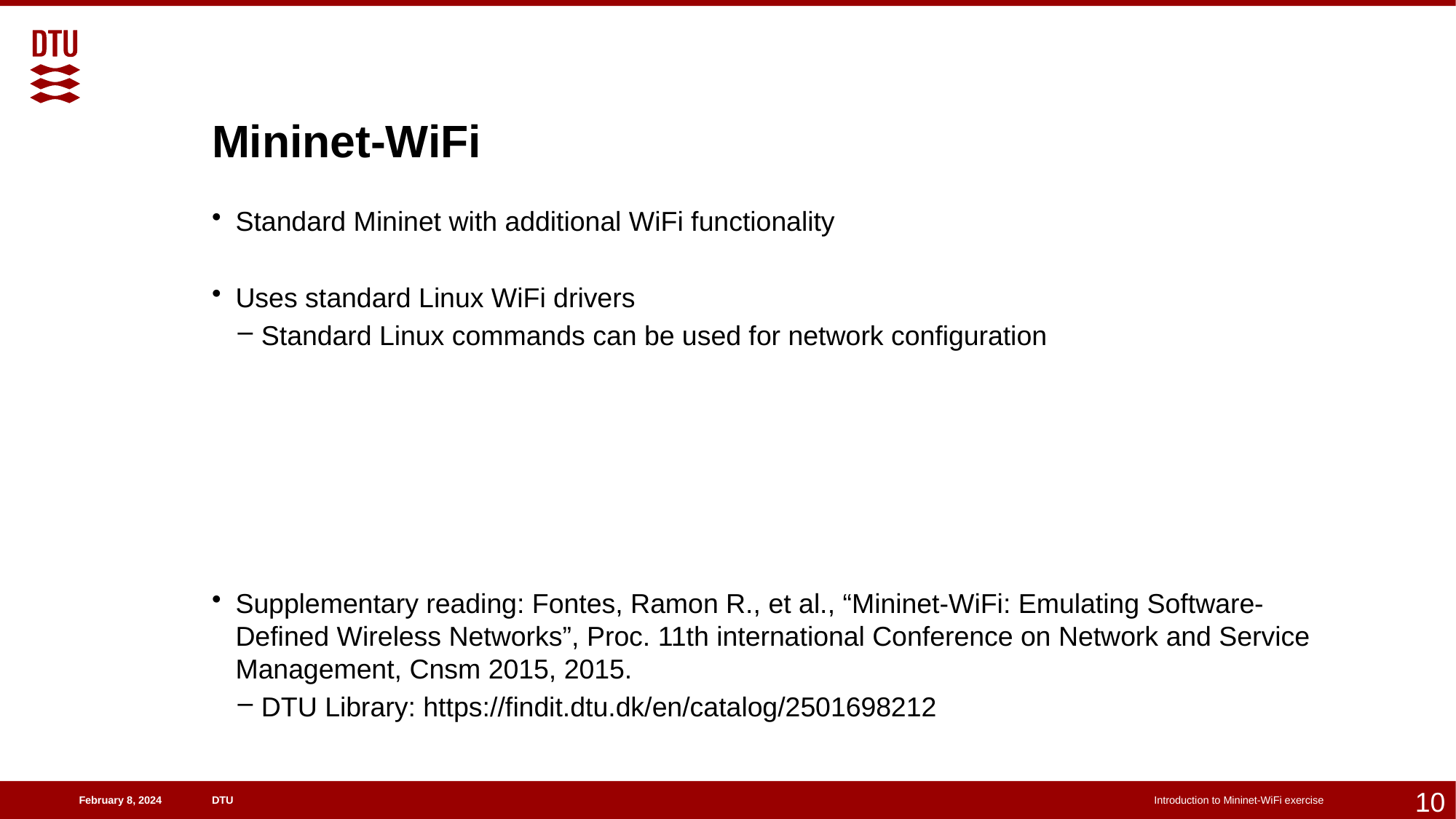

# Mininet-WiFi
Standard Mininet with additional WiFi functionality

Uses standard Linux WiFi drivers
Standard Linux commands can be used for network configuration

Supplementary reading: Fontes, Ramon R., et al., “Mininet-WiFi: Emulating Software-Defined Wireless Networks”, Proc. 11th international Conference on Network and Service Management, Cnsm 2015, 2015.
DTU Library: https://findit.dtu.dk/en/catalog/2501698212